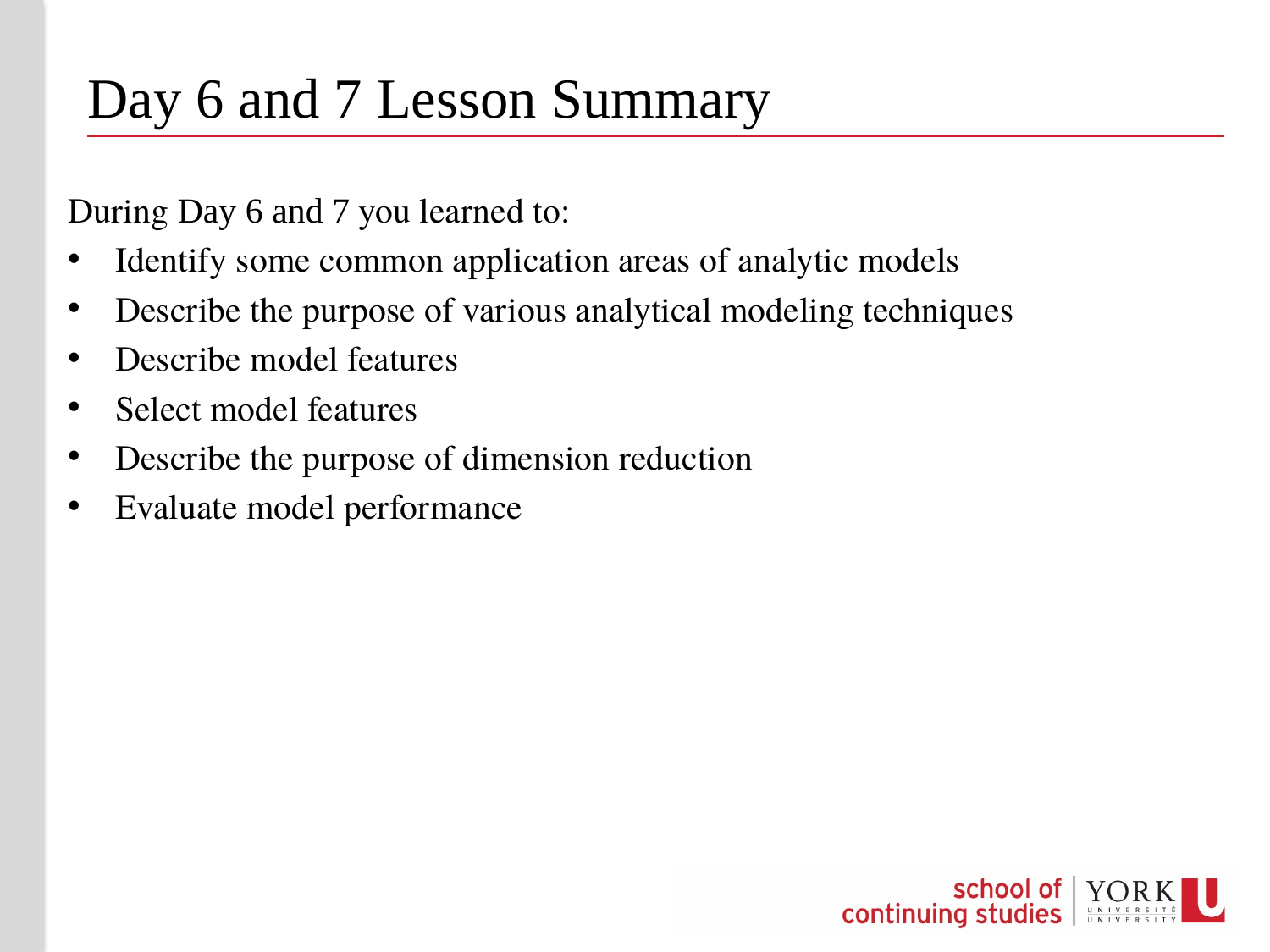

# Day 6 and 7 Lesson Summary

During Day 6 and 7 you learned to:
Identify some common application areas of analytic models
Describe the purpose of various analytical modeling techniques
Describe model features
Select model features
Describe the purpose of dimension reduction
Evaluate model performance